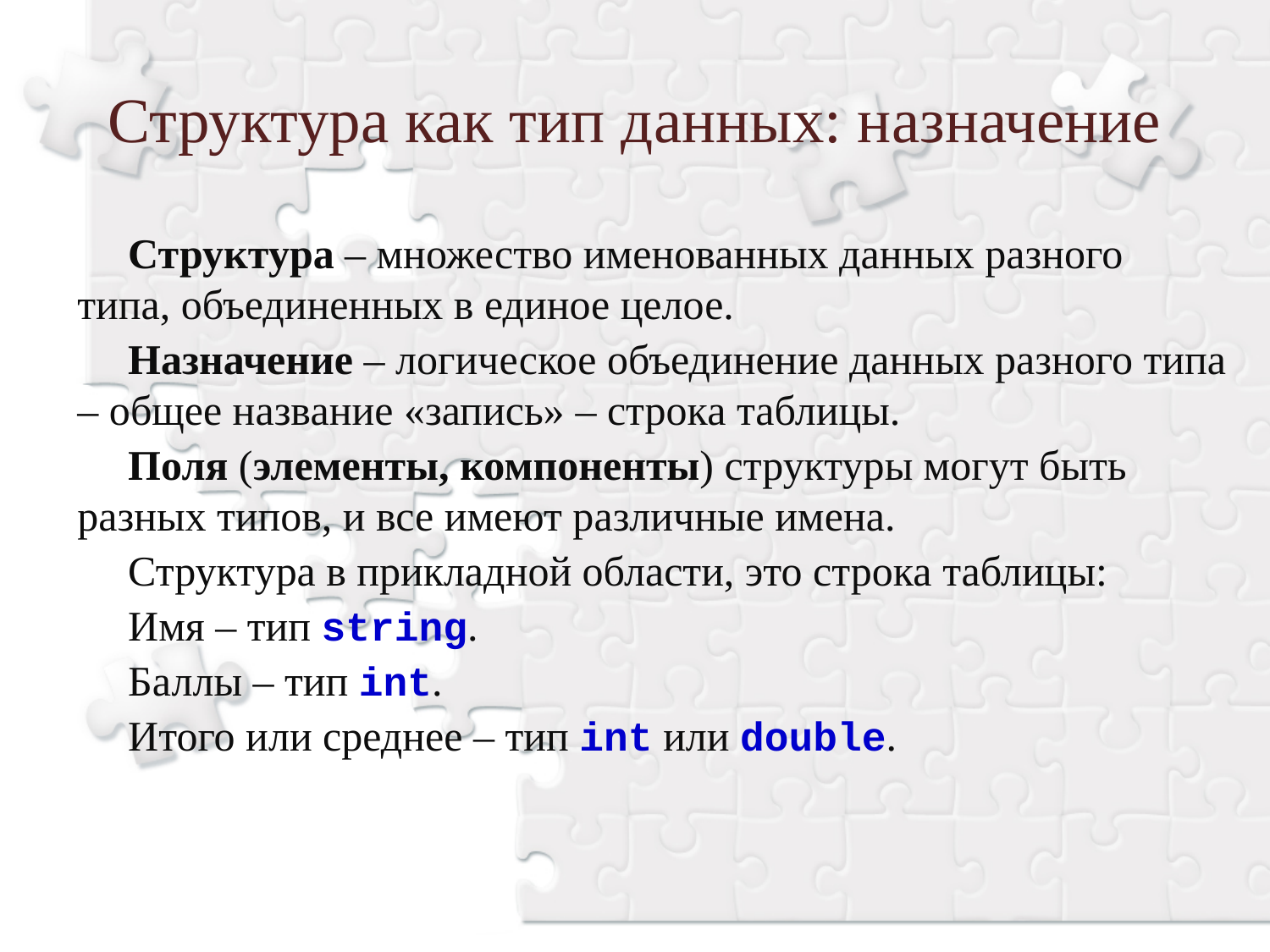

Структура как тип данных: назначение
Структура – множество именованных данных разного типа, объединенных в единое целое.
Назначение – логическое объединение данных разного типа – общее название «запись» – строка таблицы.
Поля (элементы, компоненты) структуры могут быть разных типов, и все имеют различные имена.
Структура в прикладной области, это строка таблицы:
Имя – тип string.
Баллы – тип int.
Итого или среднее – тип int или double.